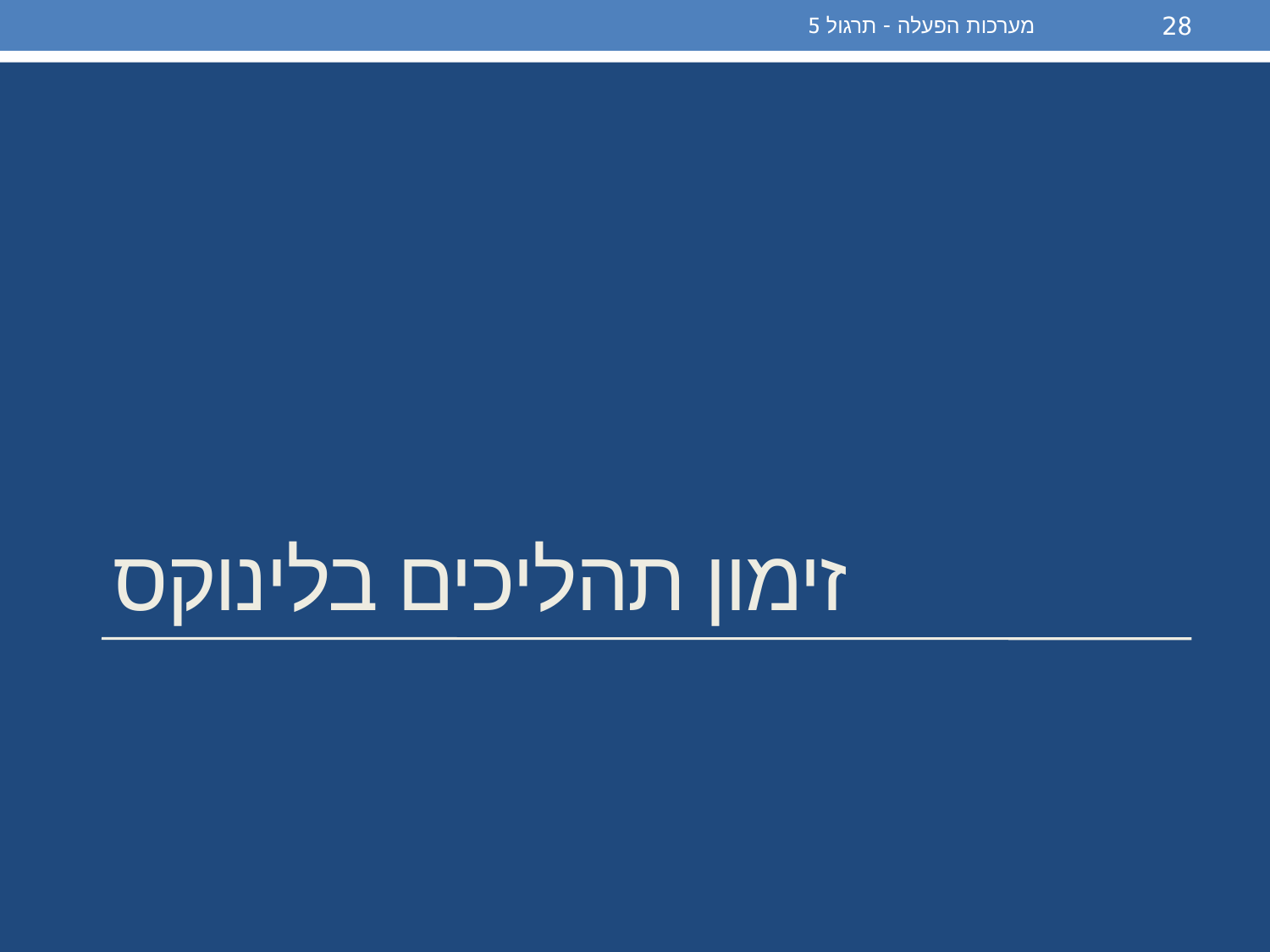

מערכות הפעלה - תרגול 5
28
# זימון תהליכים בלינוקס